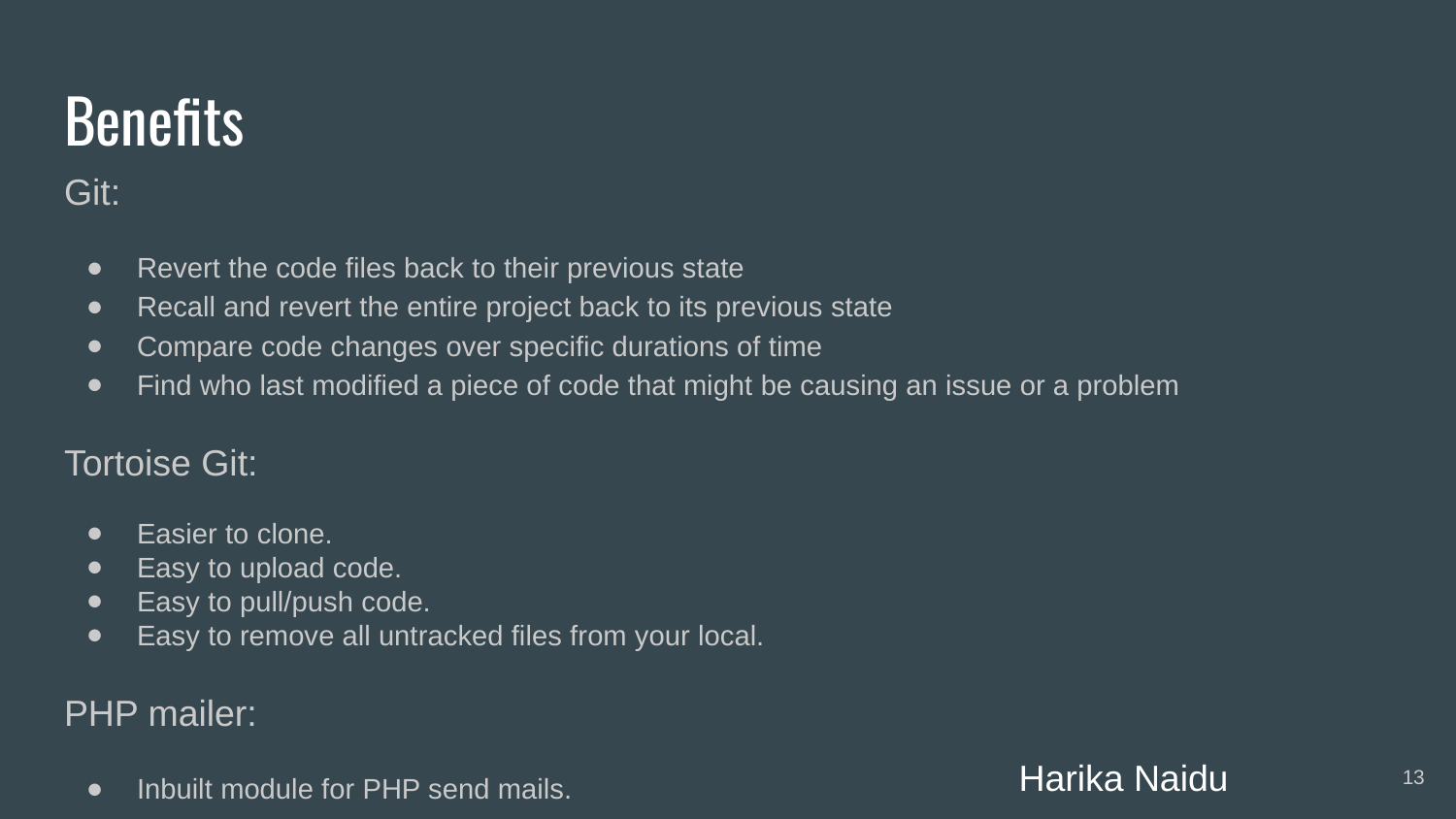

# Benefits
Git:
Revert the code files back to their previous state
Recall and revert the entire project back to its previous state
Compare code changes over specific durations of time
Find who last modified a piece of code that might be causing an issue or a problem
Tortoise Git:
Easier to clone.
Easy to upload code.
Easy to pull/push code.
Easy to remove all untracked files from your local.
PHP mailer:
Inbuilt module for PHP send mails.

Harika Naidu
13